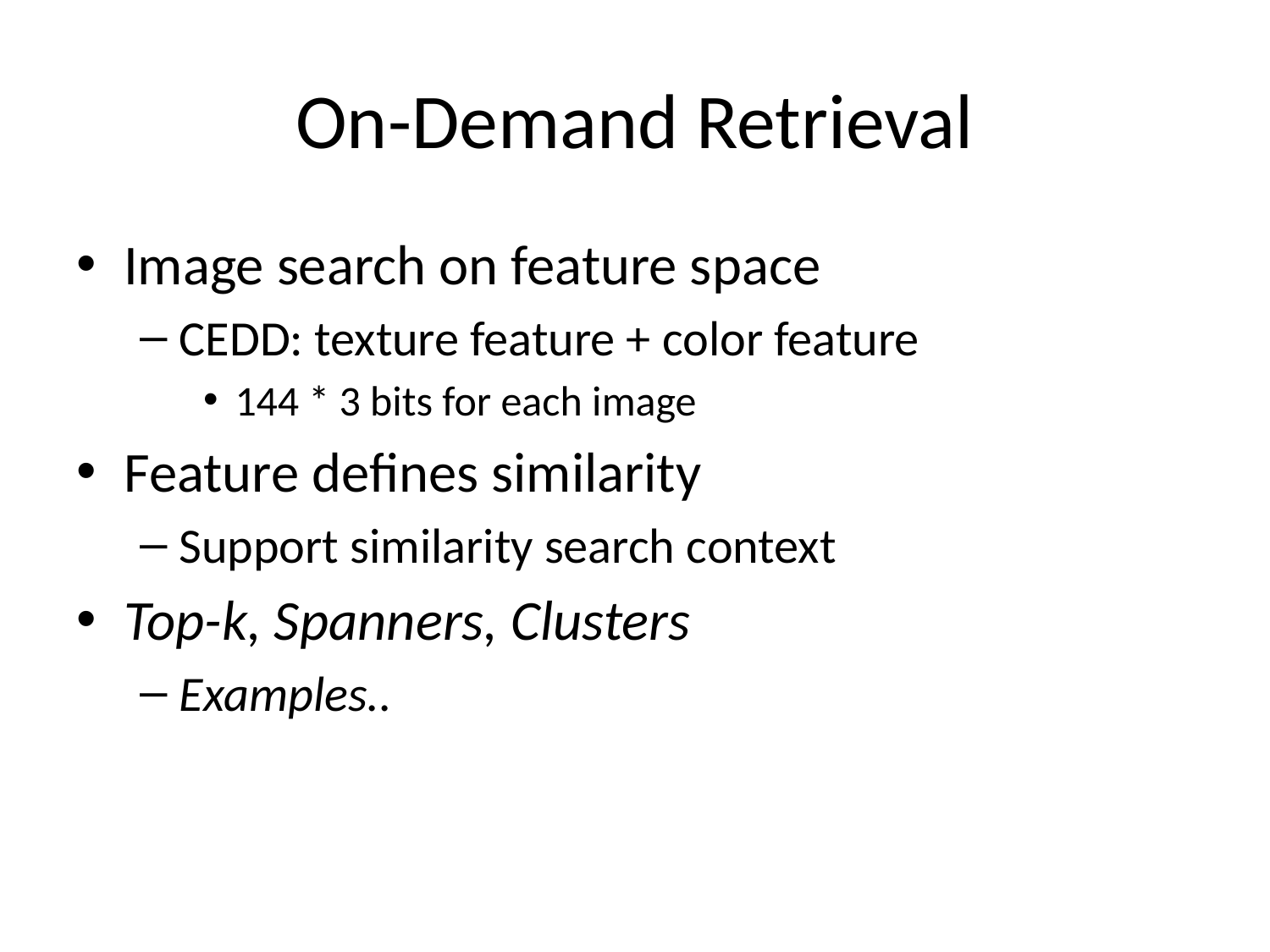

# On-Demand Retrieval
Image search on feature space
CEDD: texture feature + color feature
144 * 3 bits for each image
Feature defines similarity
Support similarity search context
Top-k, Spanners, Clusters
Examples..